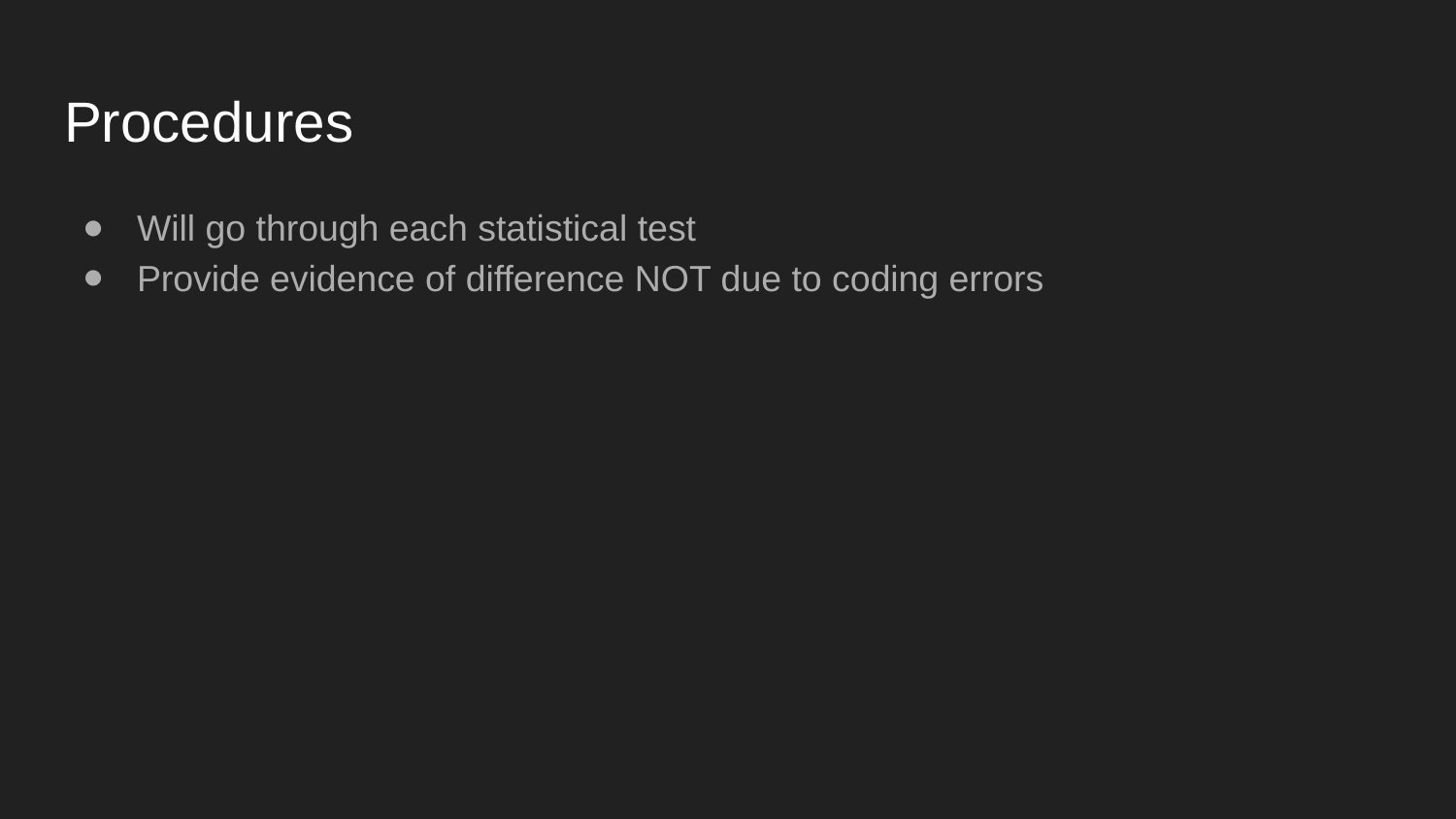

# Procedures
Will go through each statistical test
Provide evidence of difference NOT due to coding errors